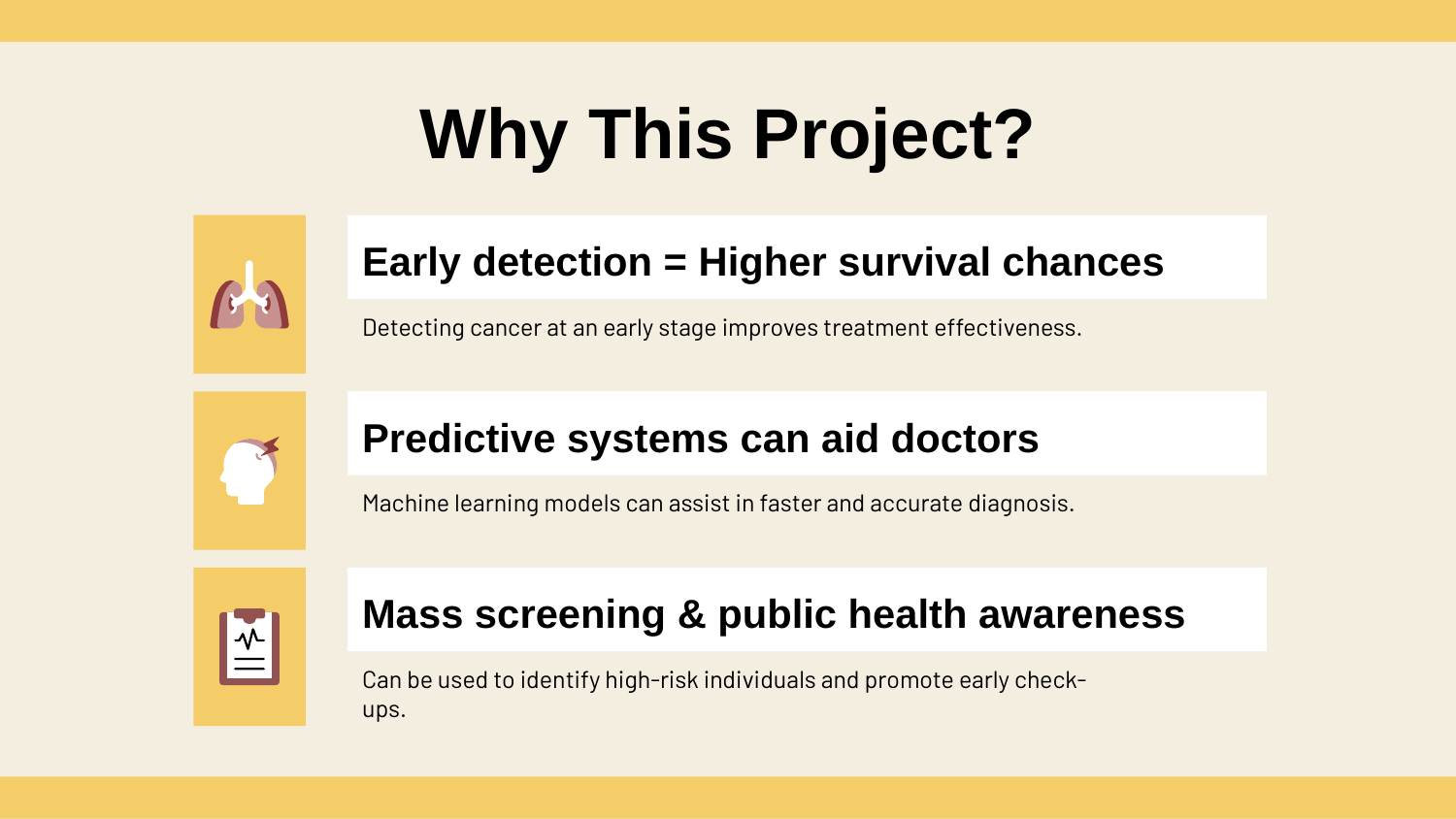

# Why This Project?

Early detection = Higher survival chances

Detecting cancer at an early stage improves treatment effectiveness.

Predictive systems can aid doctors

Machine learning models can assist in faster and accurate diagnosis.

Mass screening & public health awareness

Can be used to identify high-risk individuals and promote early check-ups.